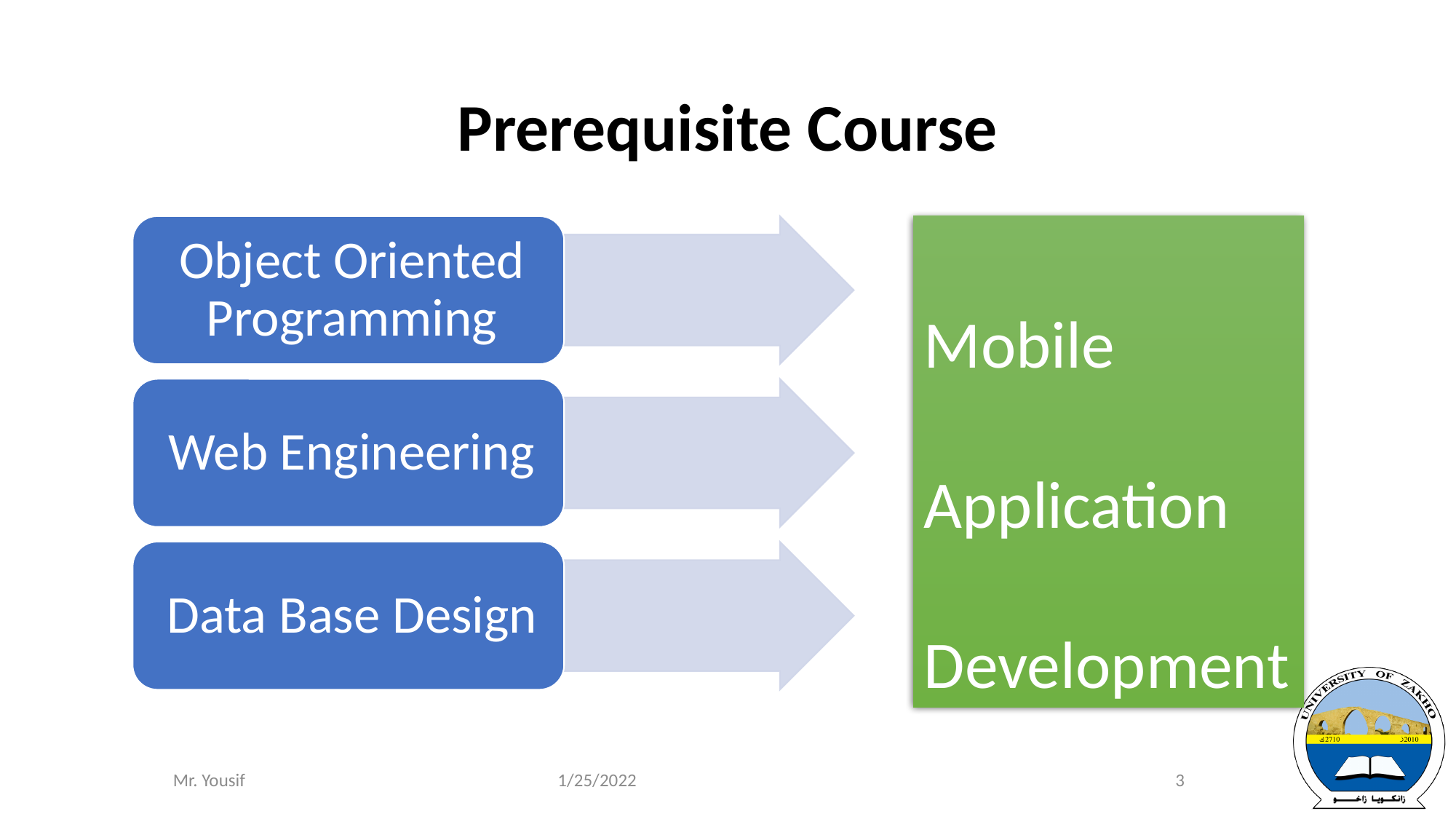

# Prerequisite Course
Object Oriented Programming
Web Engineering
Data Base Design
Mobile Application Development
1/25/2022
3
Mr. Yousif